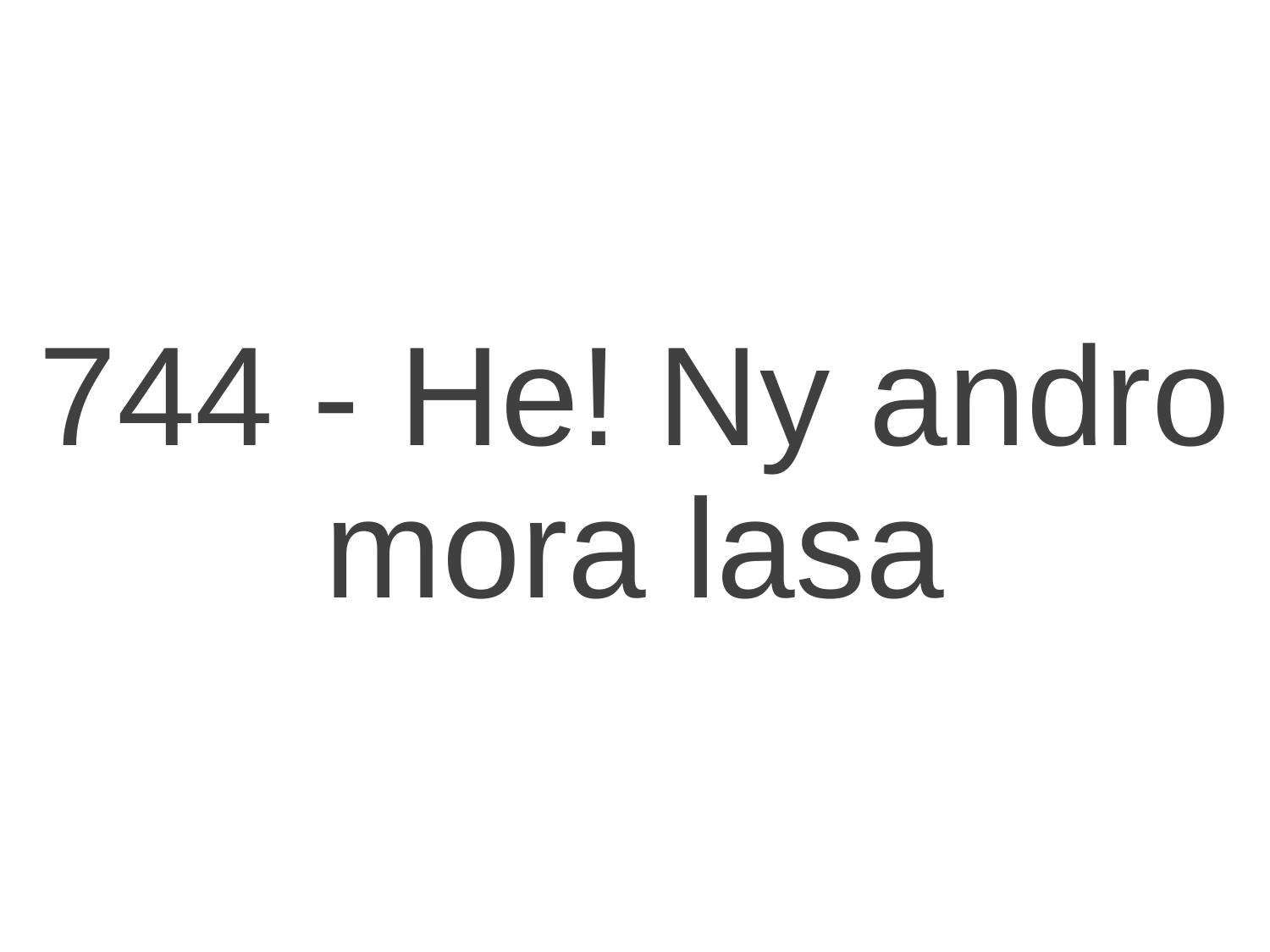

744 - He! Ny andro mora lasa